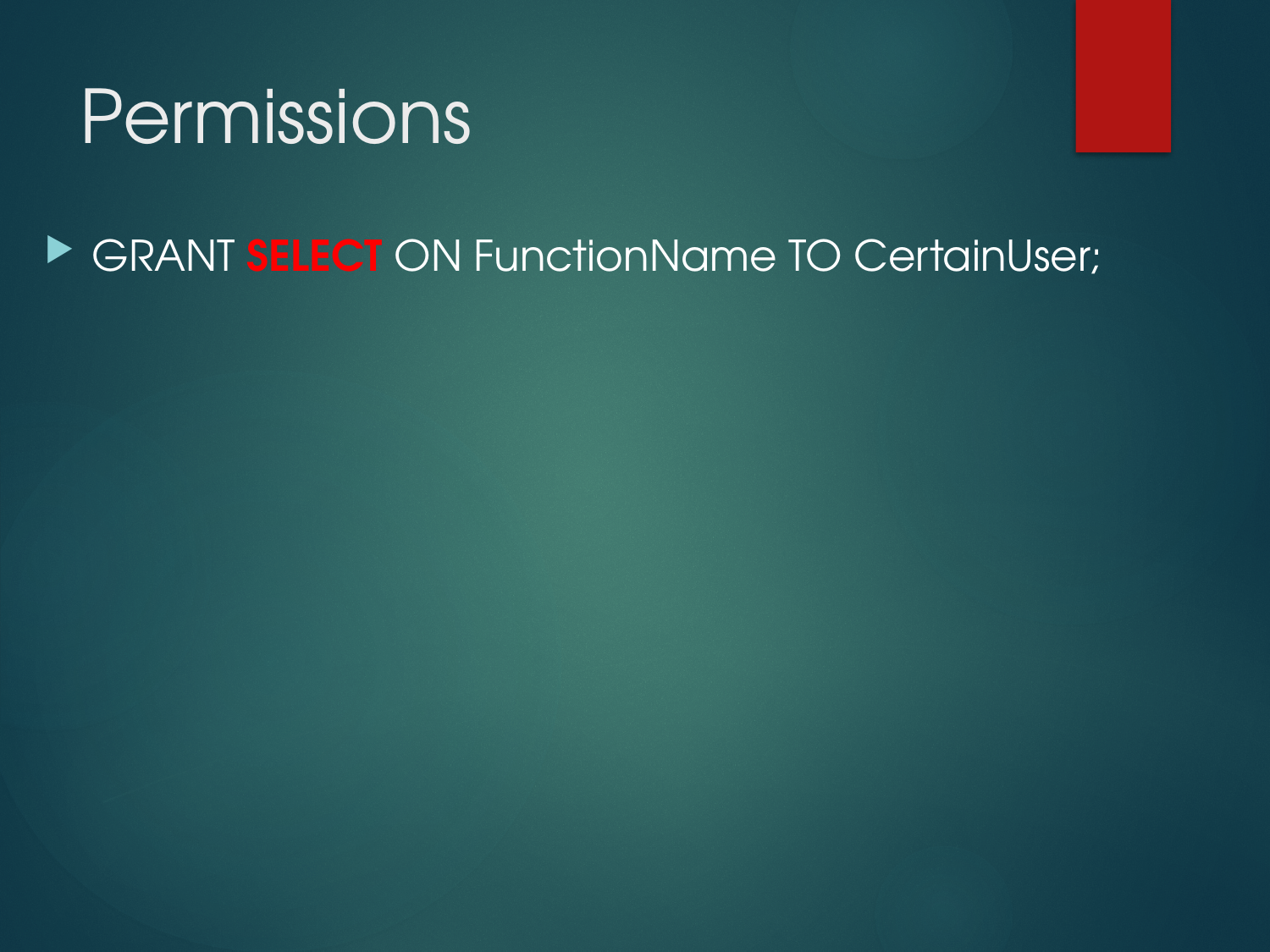

# Permissions
GRANT SELECT ON FunctionName TO CertainUser;